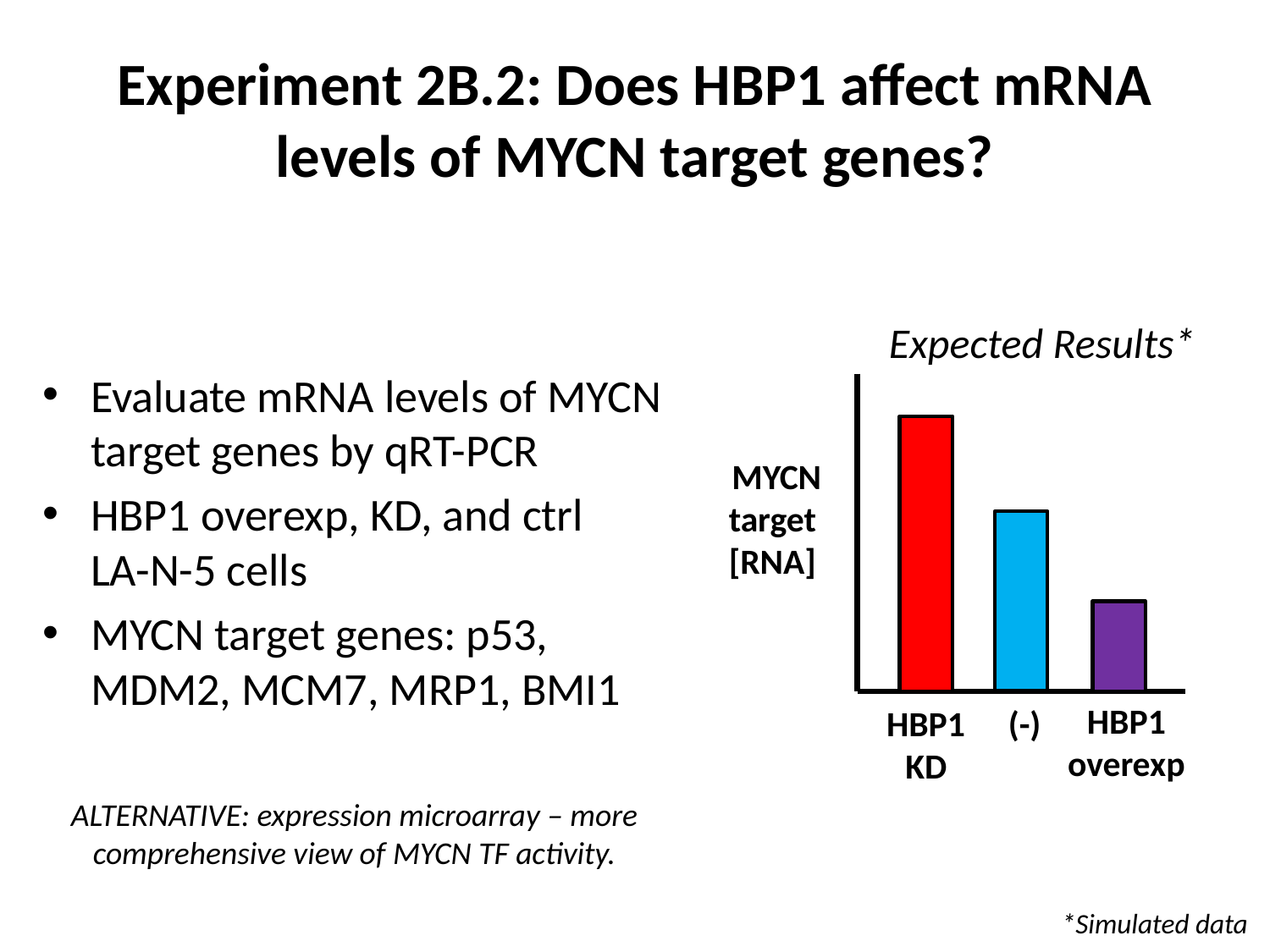

# Experiment 2B.2: Does HBP1 affect mRNA levels of MYCN target genes?
Expected Results*
Evaluate mRNA levels of MYCN target genes by qRT-PCR
HBP1 overexp, KD, and ctrl
LA-N-5 cells
MYCN target genes: p53, MDM2, MCM7, MRP1, BMI1

 MYCN target [RNA]

HBP1
overexp
HBP1
KD
(-)
ALTERNATIVE: expression microarray – more comprehensive view of MYCN TF activity.
*Simulated data